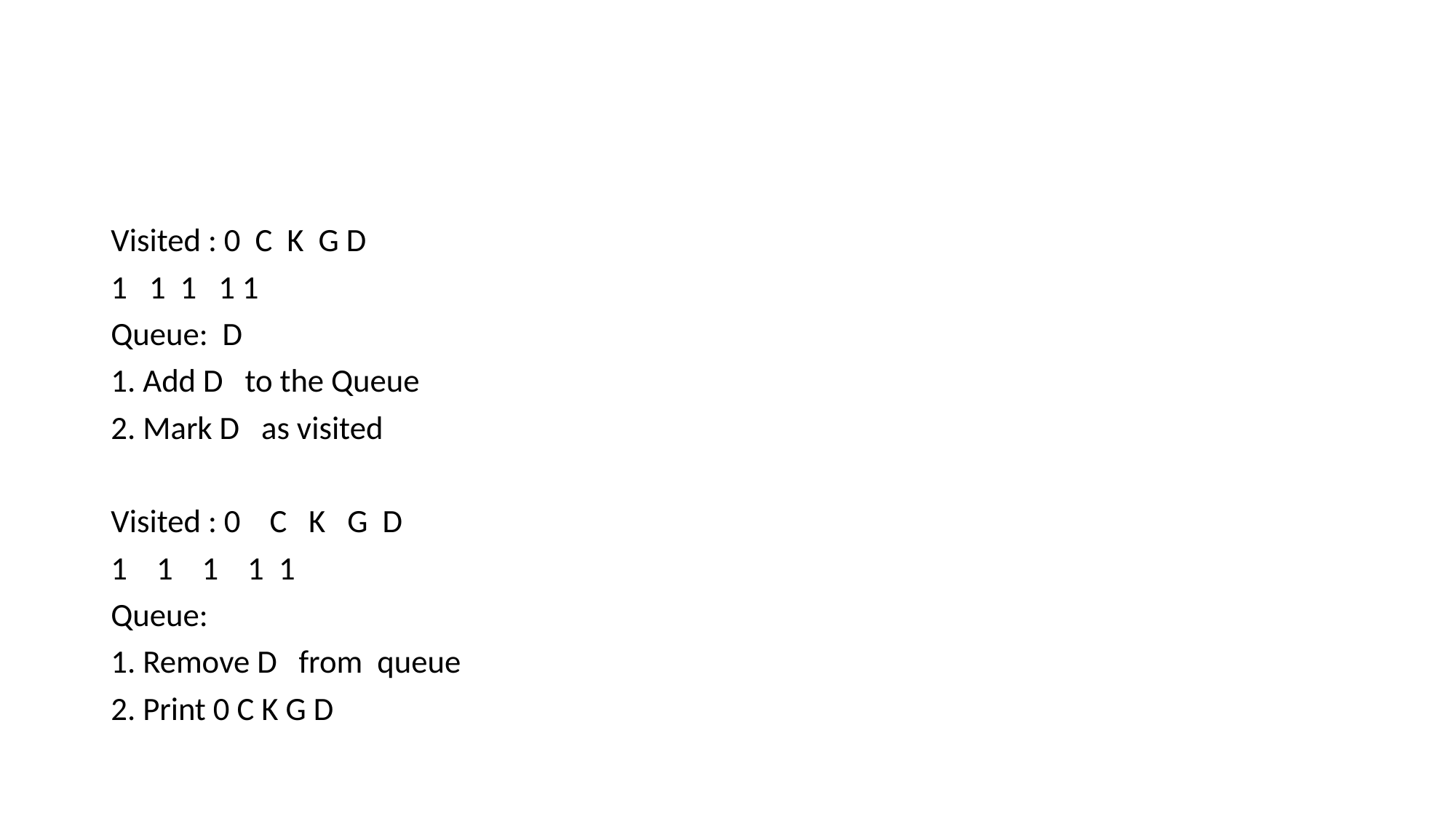

#
Visited : 0  C  K  G D
1   1  1   1 1
Queue:  D
1. Add D   to the Queue
2. Mark D   as visited

Visited : 0    C   K   G  D
1    1    1    1  1
Queue:
1. Remove D   from  queue
2. Print 0 C K G D